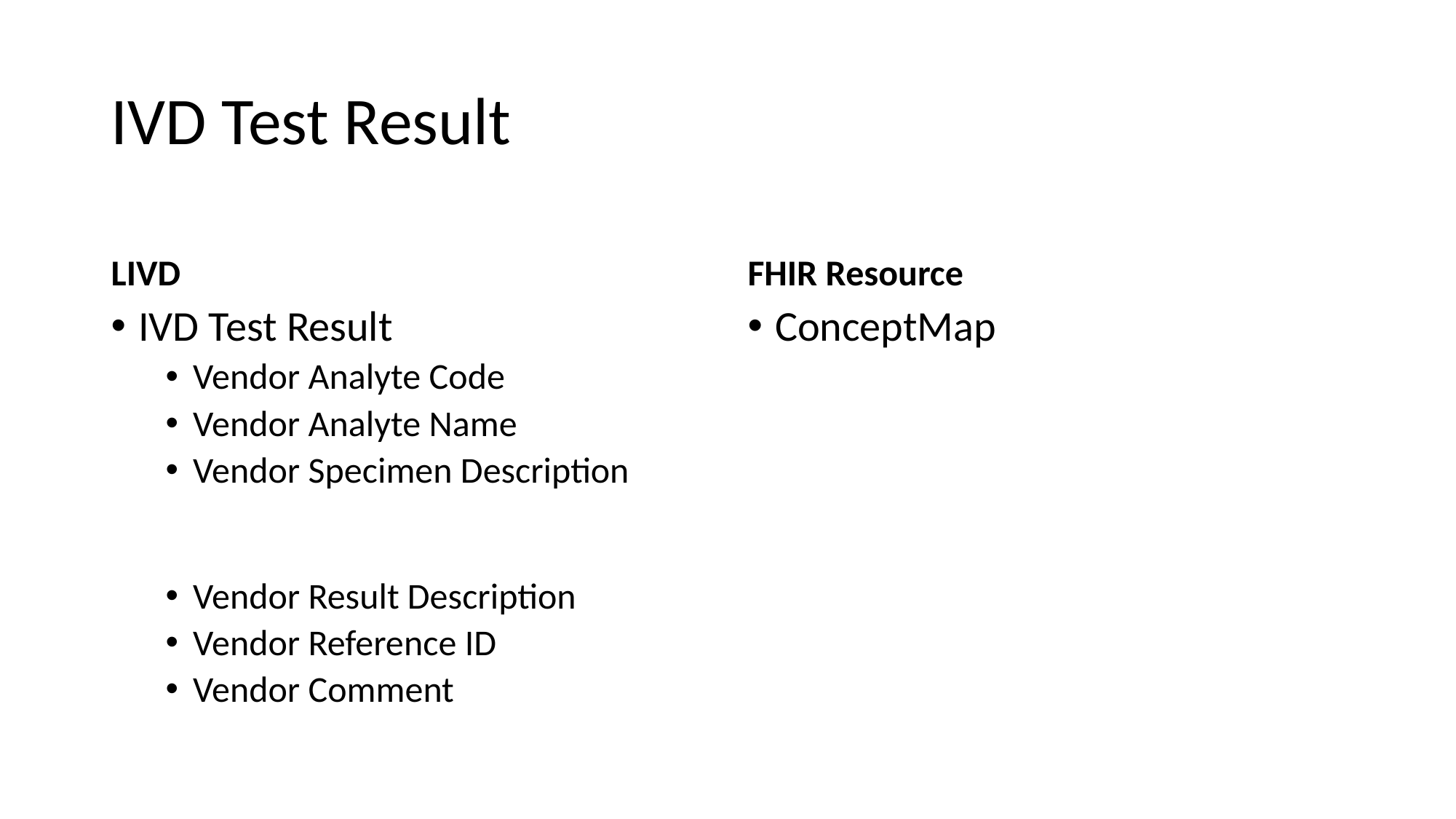

# IVD Test Result
LIVD
FHIR Resource
ConceptMap
IVD Test Result
Vendor Analyte Code
Vendor Analyte Name
Vendor Specimen Description
Vendor Result Description
Vendor Reference ID
Vendor Comment